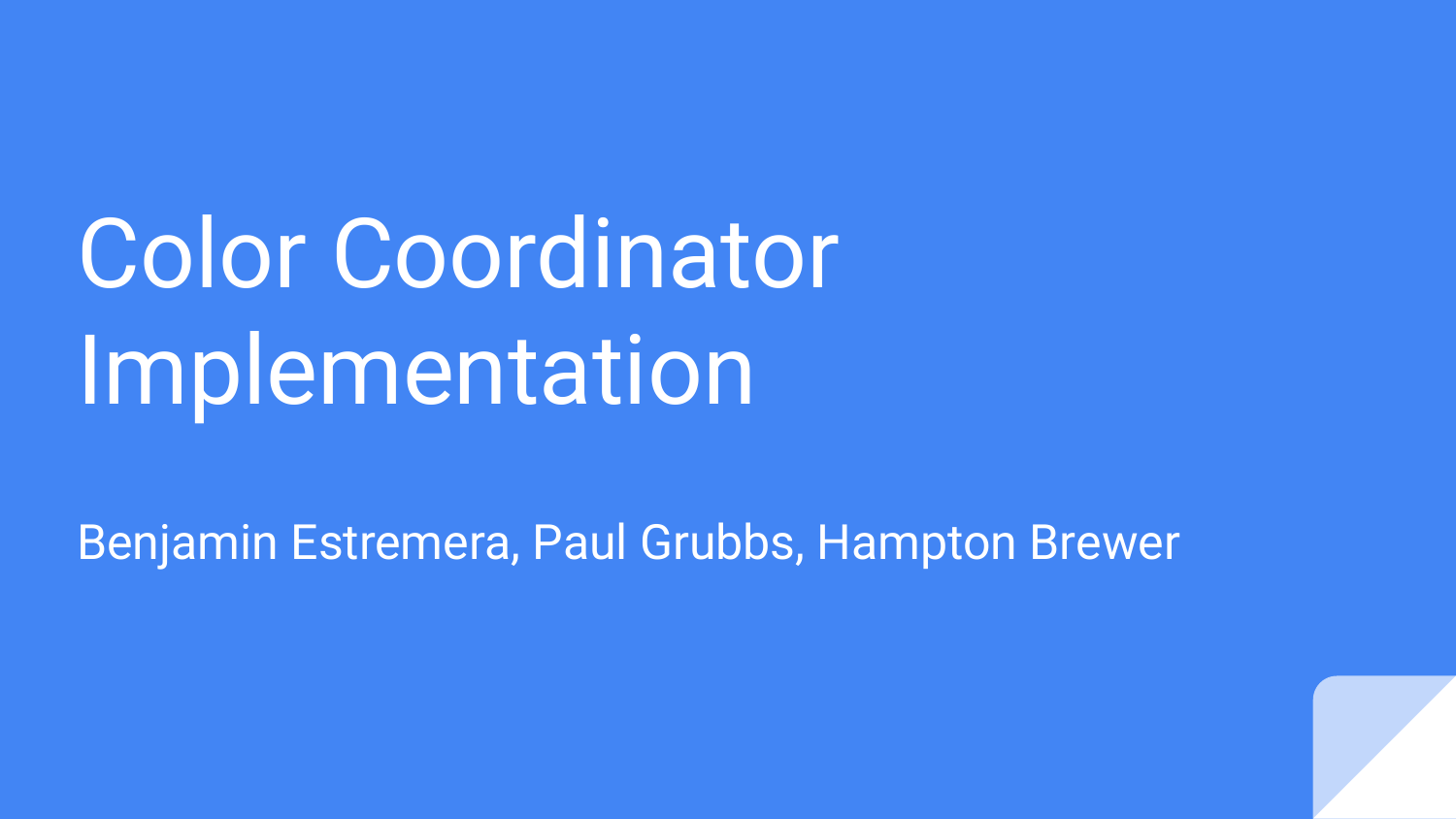

# Color Coordinator Implementation
Benjamin Estremera, Paul Grubbs, Hampton Brewer